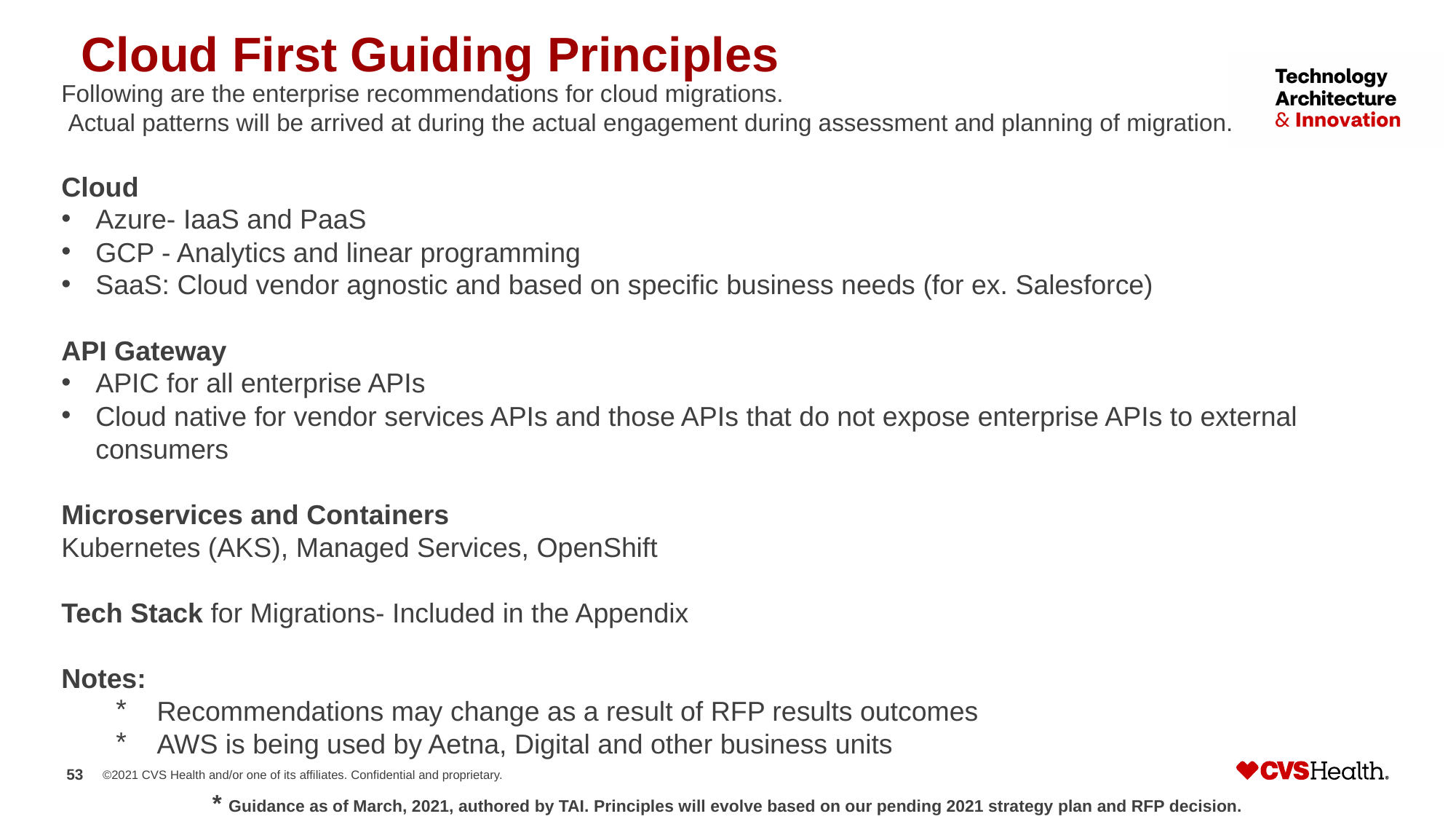

Cloud First Guiding Principles
Following are the enterprise recommendations for cloud migrations.
 Actual patterns will be arrived at during the actual engagement during assessment and planning of migration.

Cloud
Azure- IaaS and PaaS
GCP - Analytics and linear programming
SaaS: Cloud vendor agnostic and based on specific business needs (for ex. Salesforce)

API Gateway
APIC for all enterprise APIs
Cloud native for vendor services APIs and those APIs that do not expose enterprise APIs to external consumers

Microservices and Containers
Kubernetes (AKS), Managed Services, OpenShift

Tech Stack for Migrations- Included in the Appendix

Notes:
Recommendations may change as a result of RFP results outcomes
AWS is being used by Aetna, Digital and other business units
* Guidance as of March, 2021, authored by TAI. Principles will evolve based on our pending 2021 strategy plan and RFP decision.